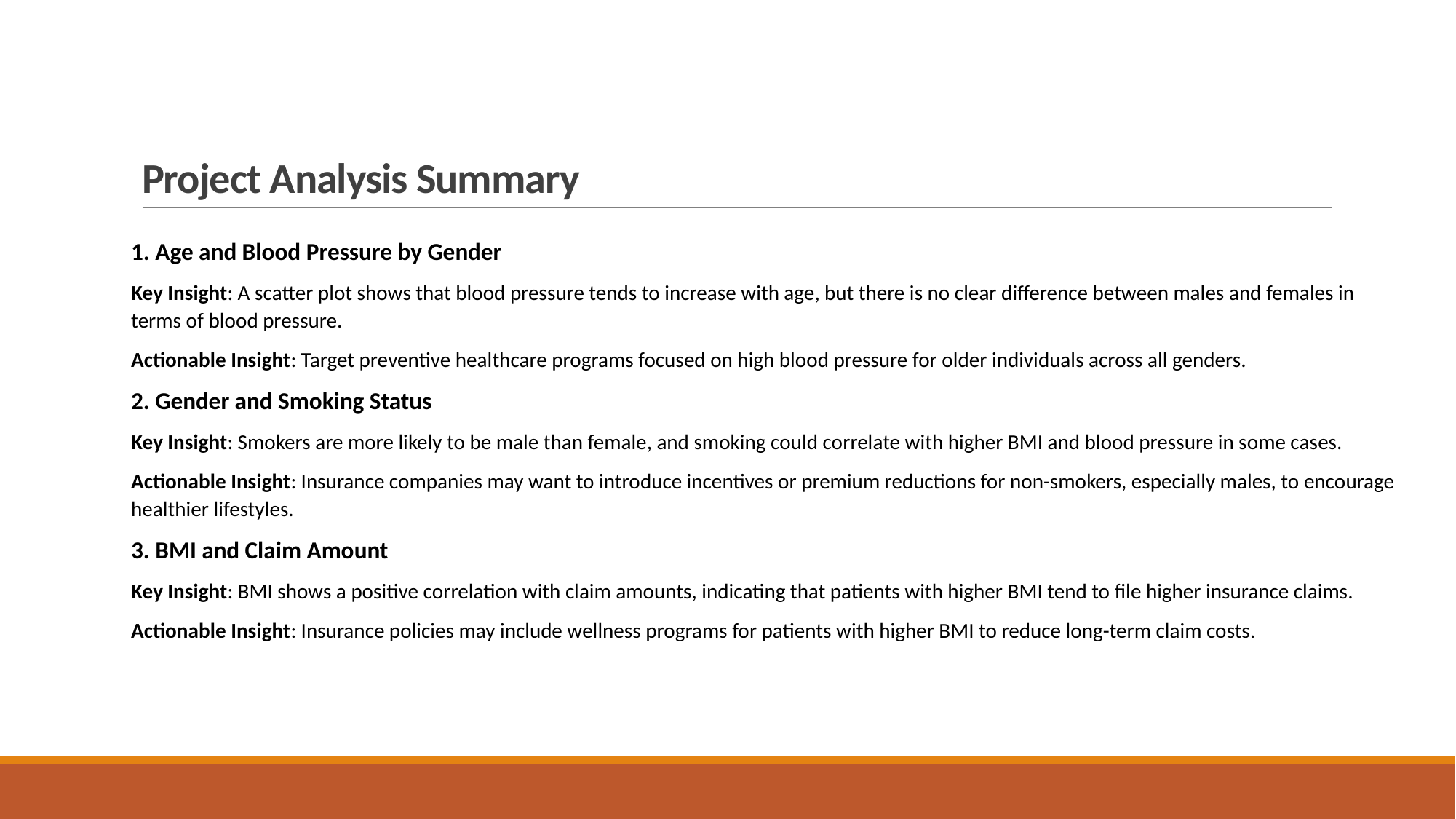

# Project Analysis Summary
1. Age and Blood Pressure by Gender
Key Insight: A scatter plot shows that blood pressure tends to increase with age, but there is no clear difference between males and females in terms of blood pressure.
Actionable Insight: Target preventive healthcare programs focused on high blood pressure for older individuals across all genders.
2. Gender and Smoking Status
Key Insight: Smokers are more likely to be male than female, and smoking could correlate with higher BMI and blood pressure in some cases.
Actionable Insight: Insurance companies may want to introduce incentives or premium reductions for non-smokers, especially males, to encourage healthier lifestyles.
3. BMI and Claim Amount
Key Insight: BMI shows a positive correlation with claim amounts, indicating that patients with higher BMI tend to file higher insurance claims.
Actionable Insight: Insurance policies may include wellness programs for patients with higher BMI to reduce long-term claim costs.